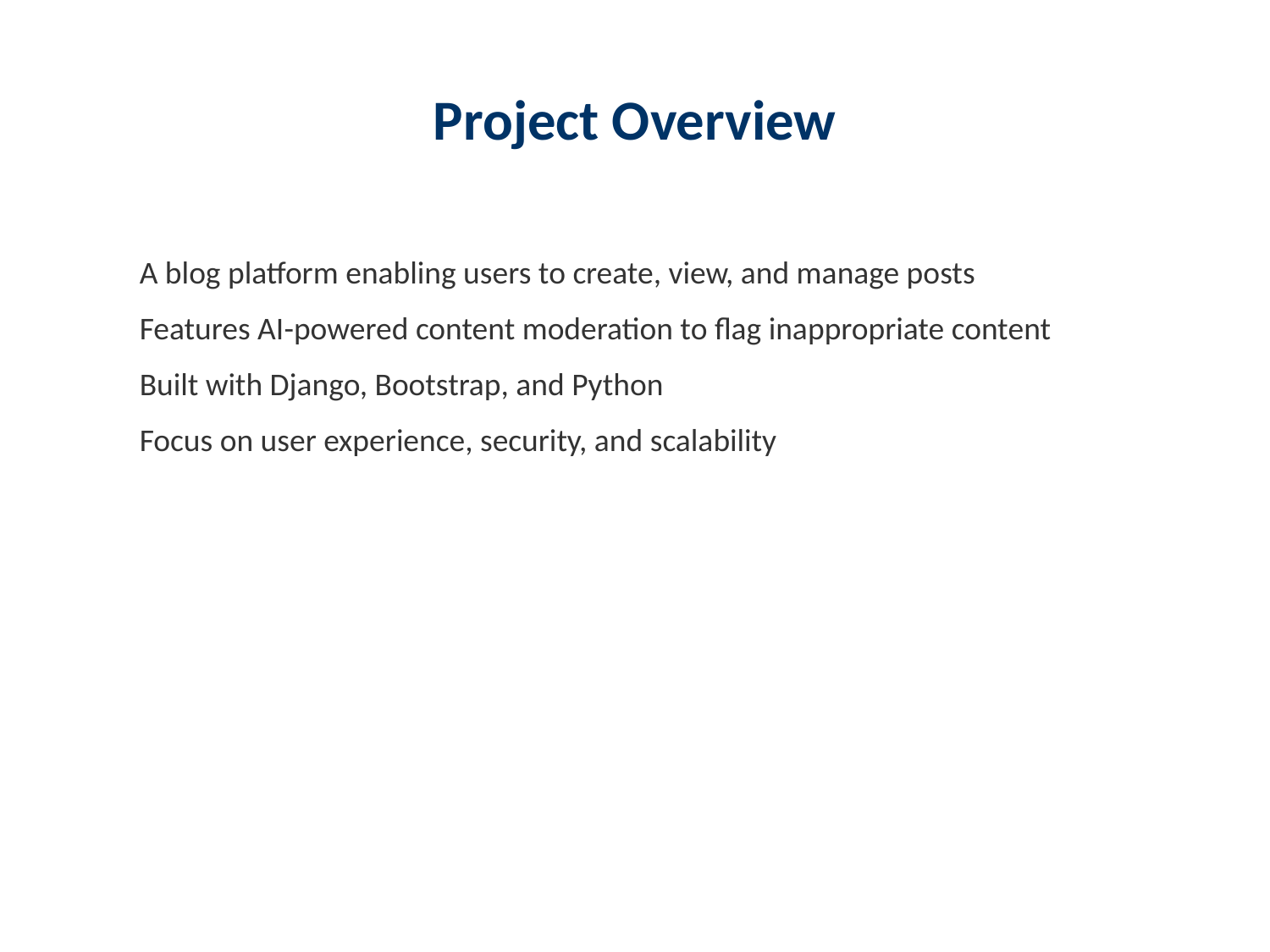

# Project Overview

A blog platform enabling users to create, view, and manage posts
Features AI-powered content moderation to flag inappropriate content
Built with Django, Bootstrap, and Python
Focus on user experience, security, and scalability